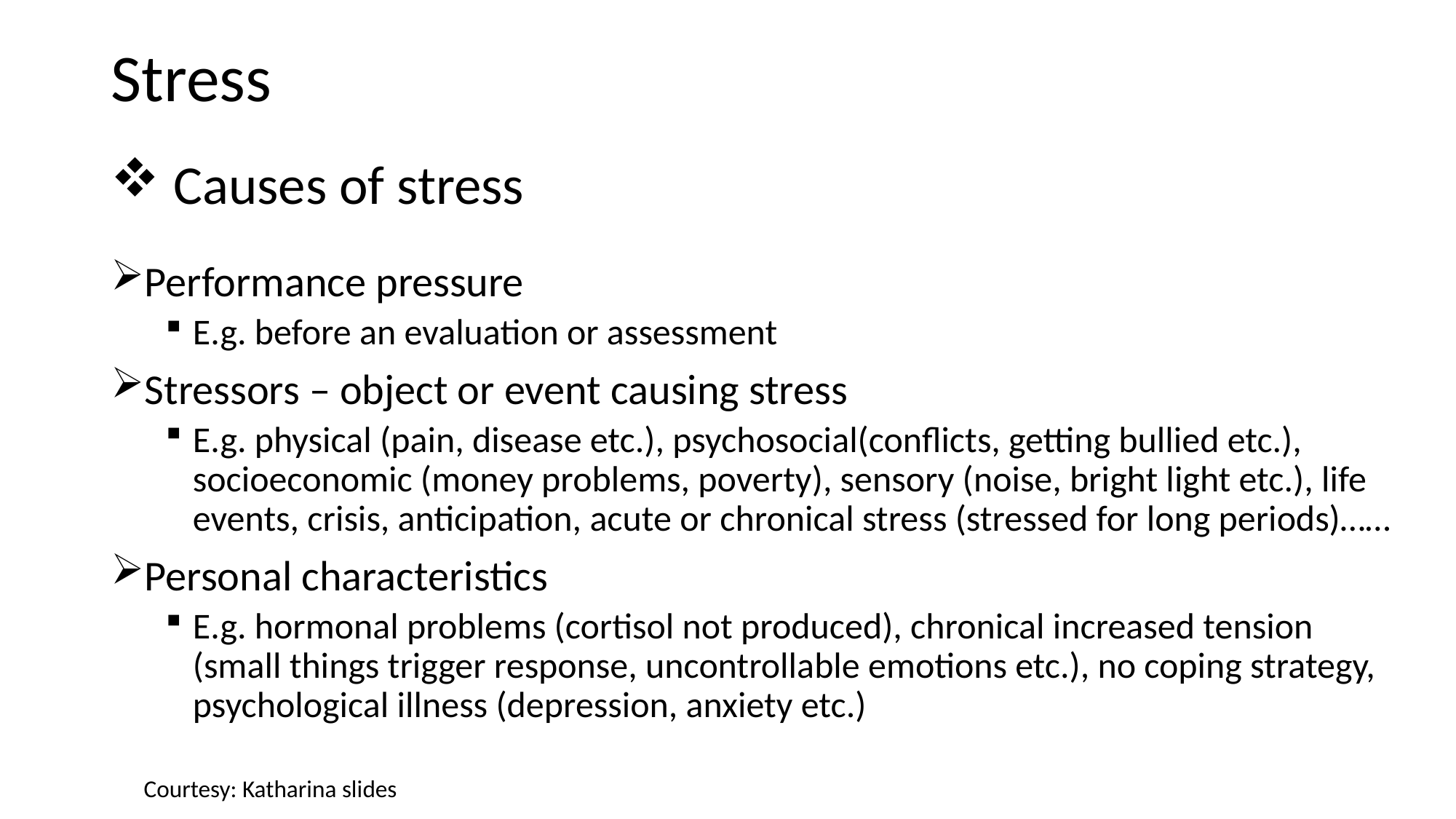

# Stress
 Causes of stress

Performance pressure
E.g. before an evaluation or assessment
Stressors – object or event causing stress
E.g. physical (pain, disease etc.), psychosocial(conflicts, getting bullied etc.), socioeconomic (money problems, poverty), sensory (noise, bright light etc.), life events, crisis, anticipation, acute or chronical stress (stressed for long periods)……
Personal characteristics
E.g. hormonal problems (cortisol not produced), chronical increased tension (small things trigger response, uncontrollable emotions etc.), no coping strategy, psychological illness (depression, anxiety etc.)
Courtesy: Katharina slides